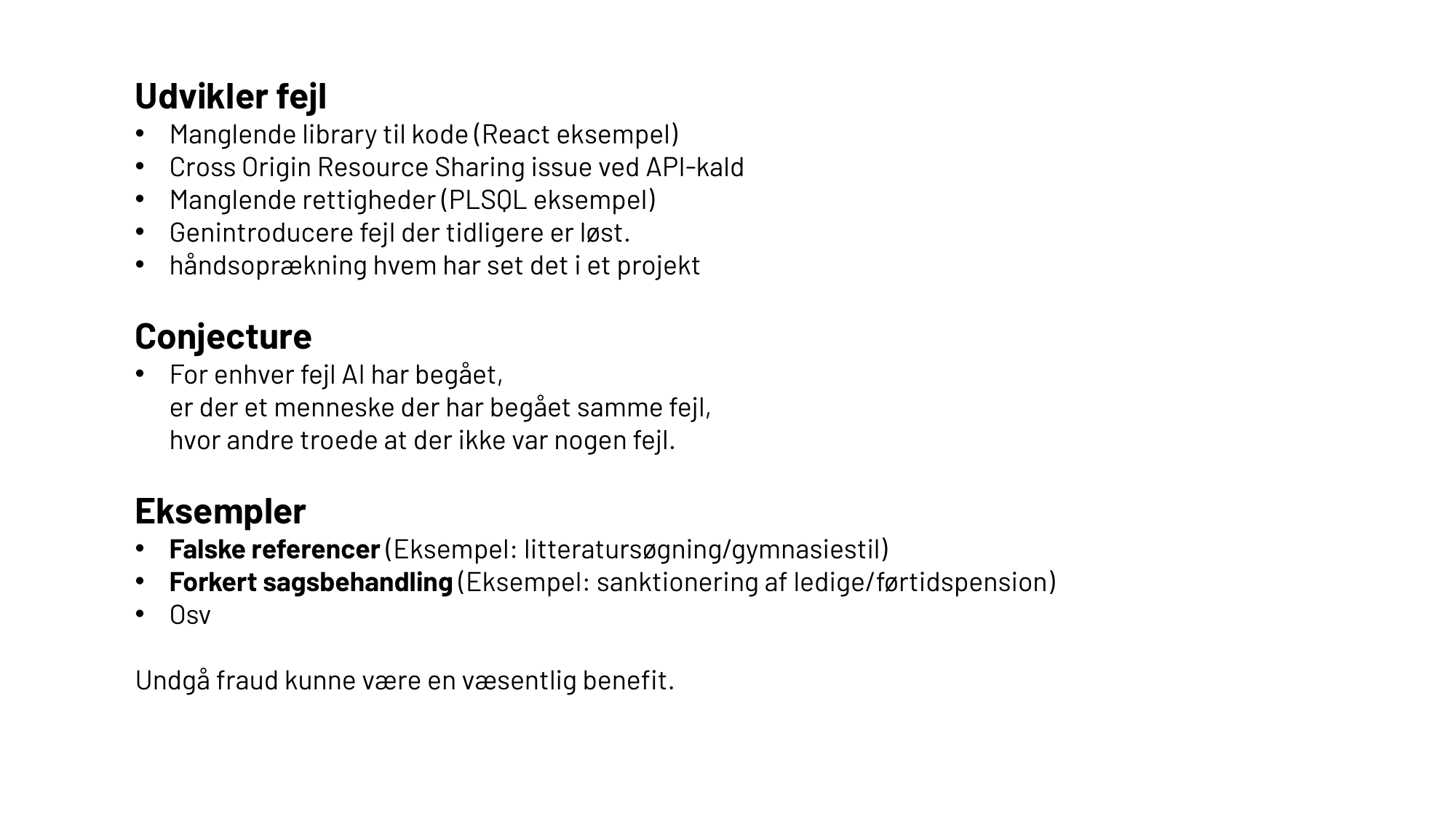

Udvikler fejl
Manglende library til kode (React eksempel)
Cross Origin Resource Sharing issue ved API-kald
Manglende rettigheder (PLSQL eksempel)
Genintroducere fejl der tidligere er løst.
håndsoprækning hvem har set det i et projekt

Conjecture
For enhver fejl AI har begået,
er der et menneske der har begået samme fejl,
hvor andre troede at der ikke var nogen fejl.

Eksempler
Falske referencer (Eksempel: litteratursøgning/gymnasiestil)
Forkert sagsbehandling (Eksempel: sanktionering af ledige/førtidspension)
Osv

Undgå fraud kunne være en væsentlig benefit.